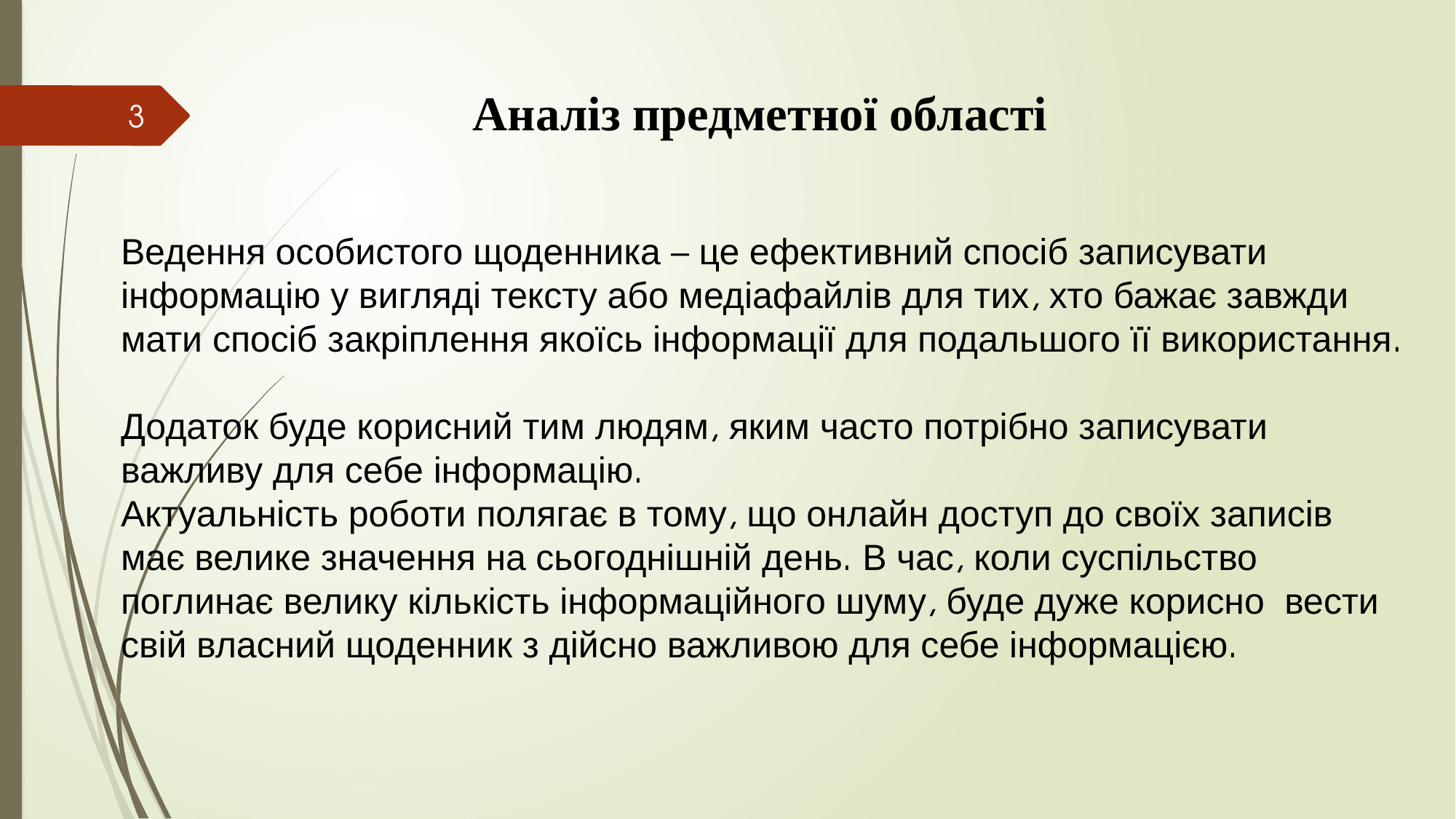

Аналіз предметної області
3
Ведення особистого щоденника – це ефективний спосіб записувати інформацію у вигляді тексту або медіафайлів для тих, хто бажає завжди мати спосіб закріплення якоїсь інформації для подальшого її використання.
Додаток буде корисний тим людям, яким часто потрібно записувати важливу для себе інформацію.
Актуальність роботи полягає в тому, що онлайн доступ до своїх записів має велике значення на сьогоднішній день. В час, коли суспільство поглинає велику кількість інформаційного шуму, буде дуже корисно  вести свій власний щоденник з дійсно важливою для себе інформацією.